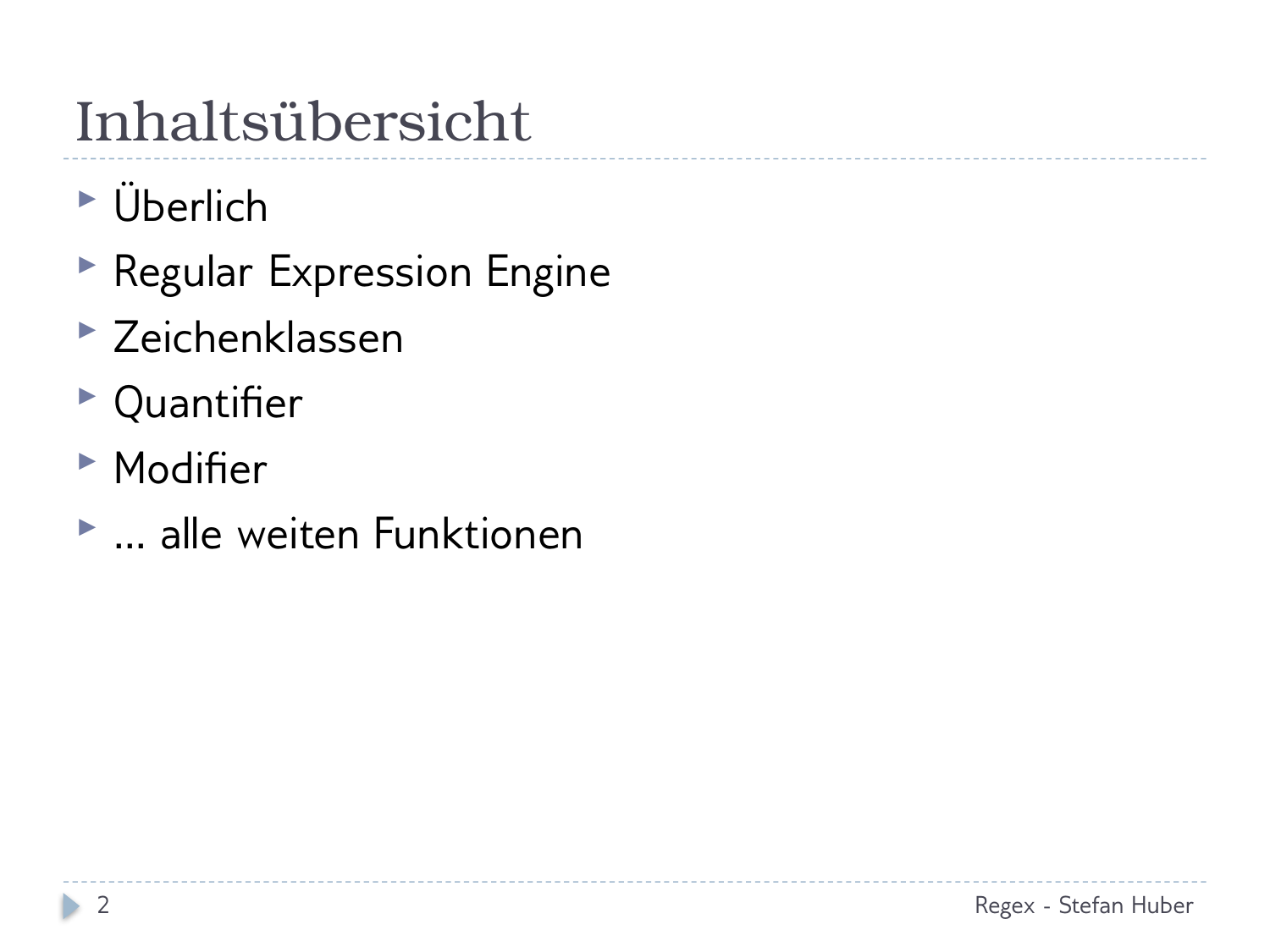

# Inhaltsübersicht
Überlich
Regular Expression Engine
Zeichenklassen
Quantifier
Modifier
... alle weiten Funktionen

2
Regex - Stefan Huber